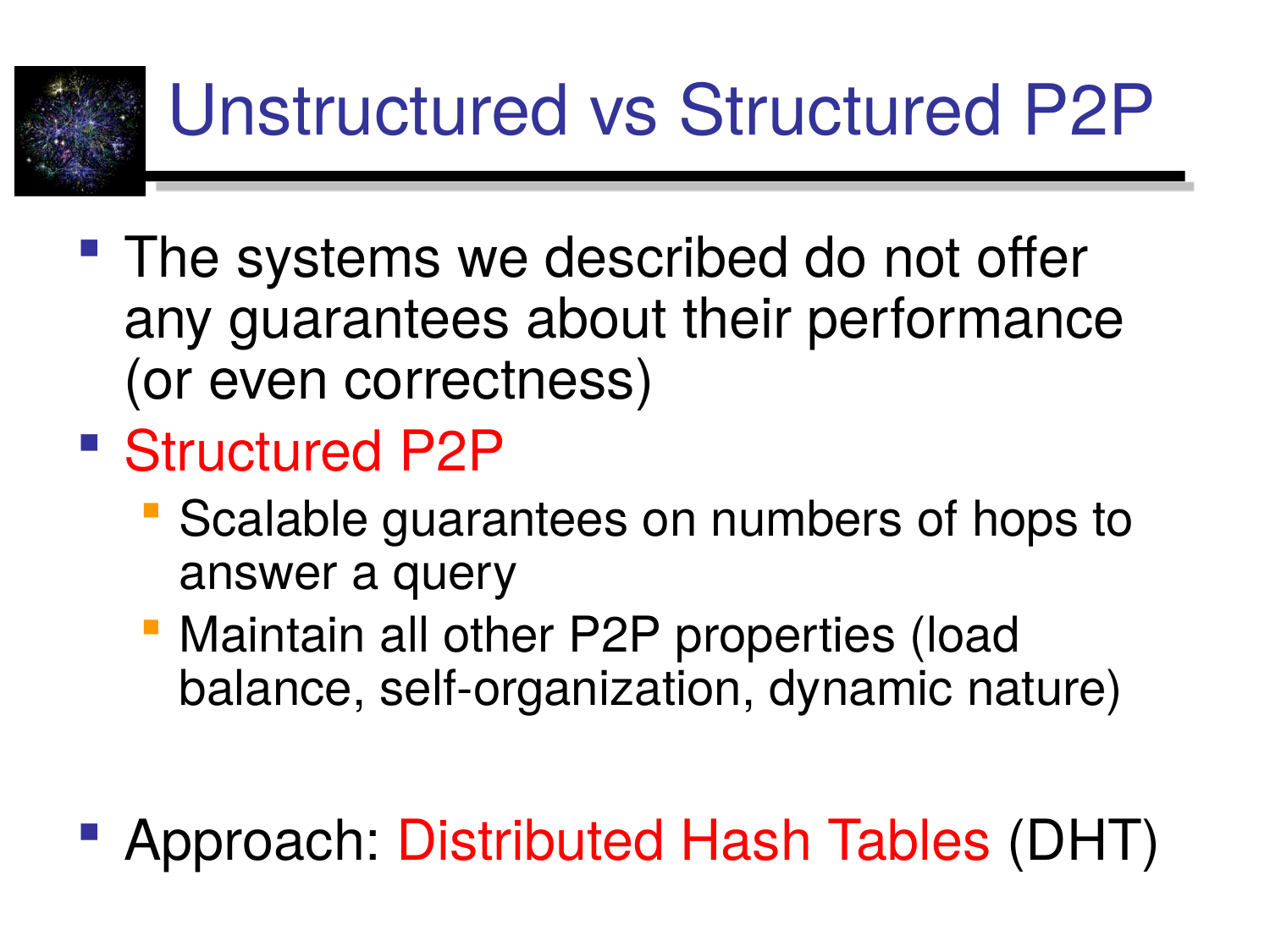

# Unstructured vs Structured P2P
The systems we described do not offer any guarantees about their performance (or even correctness)
Structured P2P
Scalable guarantees on numbers of hops to answer a query
Maintain all other P2P properties (load balance, self-organization, dynamic nature)

Approach: Distributed Hash Tables (DHT)